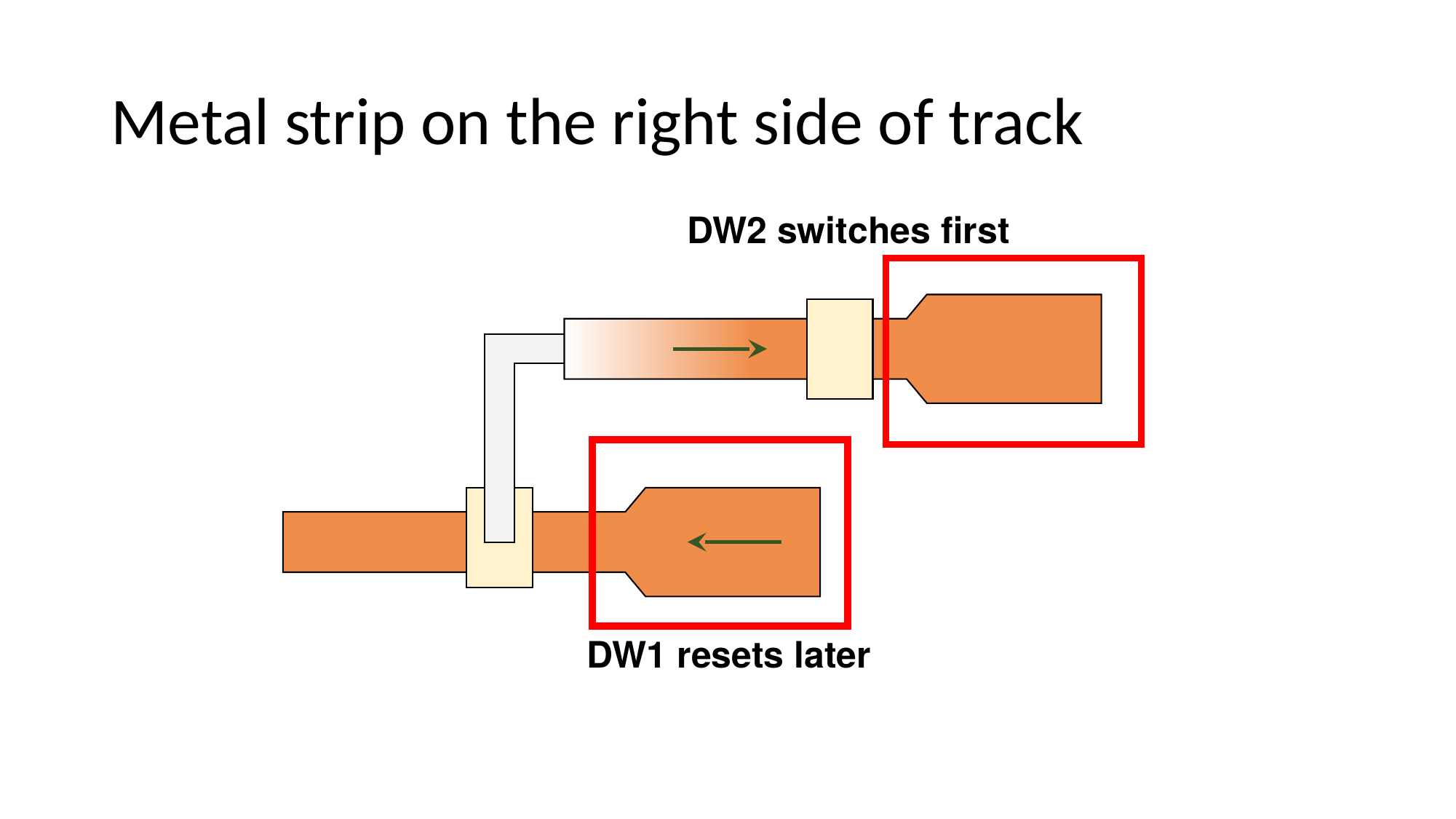

# Metal strip on the right side of track
DW2 switches first

DW1 resets later